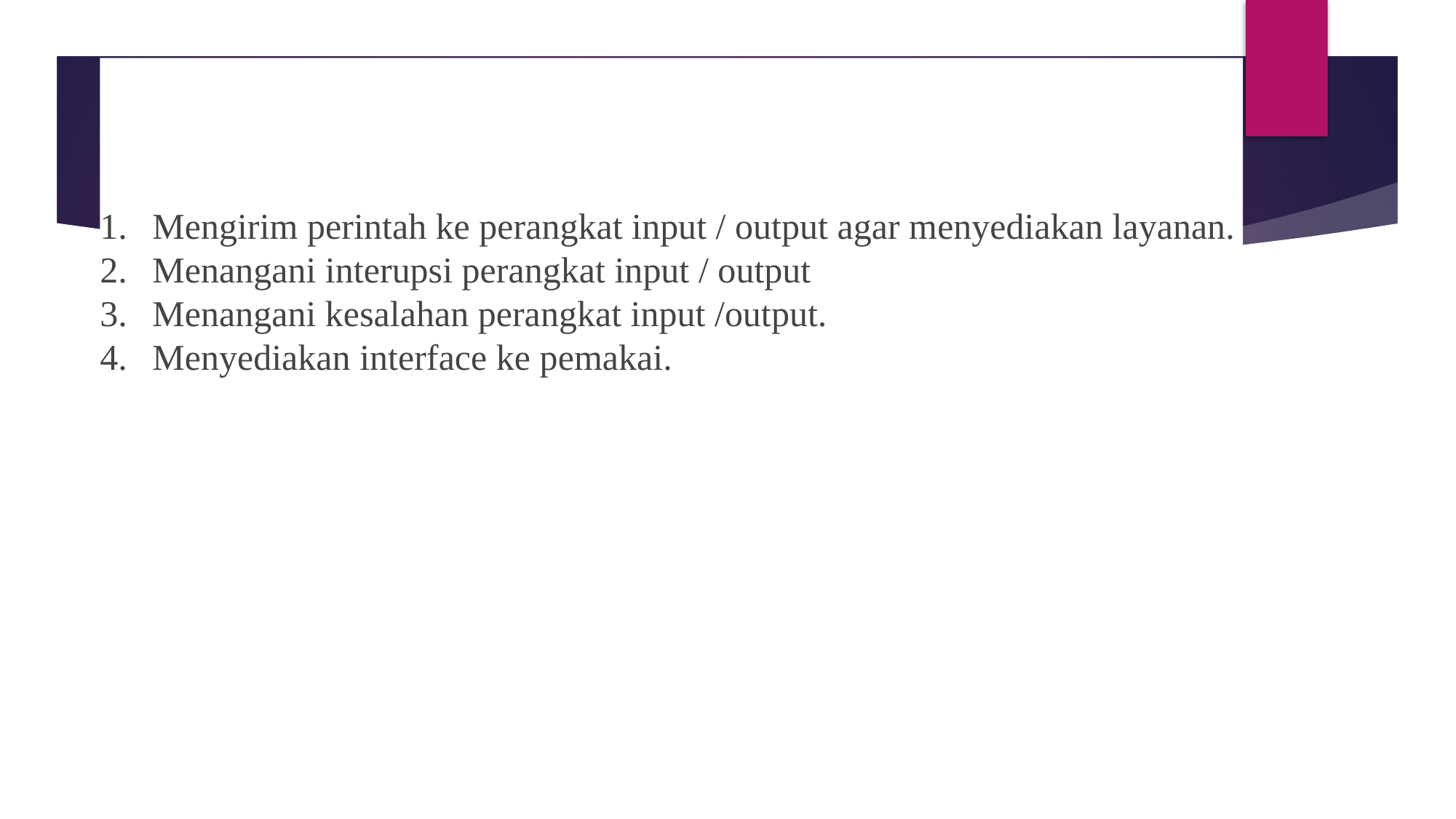

# Fungsi  management input /output
1.      Mengirim perintah ke perangkat input / output agar menyediakan layanan.
2.      Menangani interupsi perangkat input / output
3.      Menangani kesalahan perangkat input /output.
4.      Menyediakan interface ke pemakai.